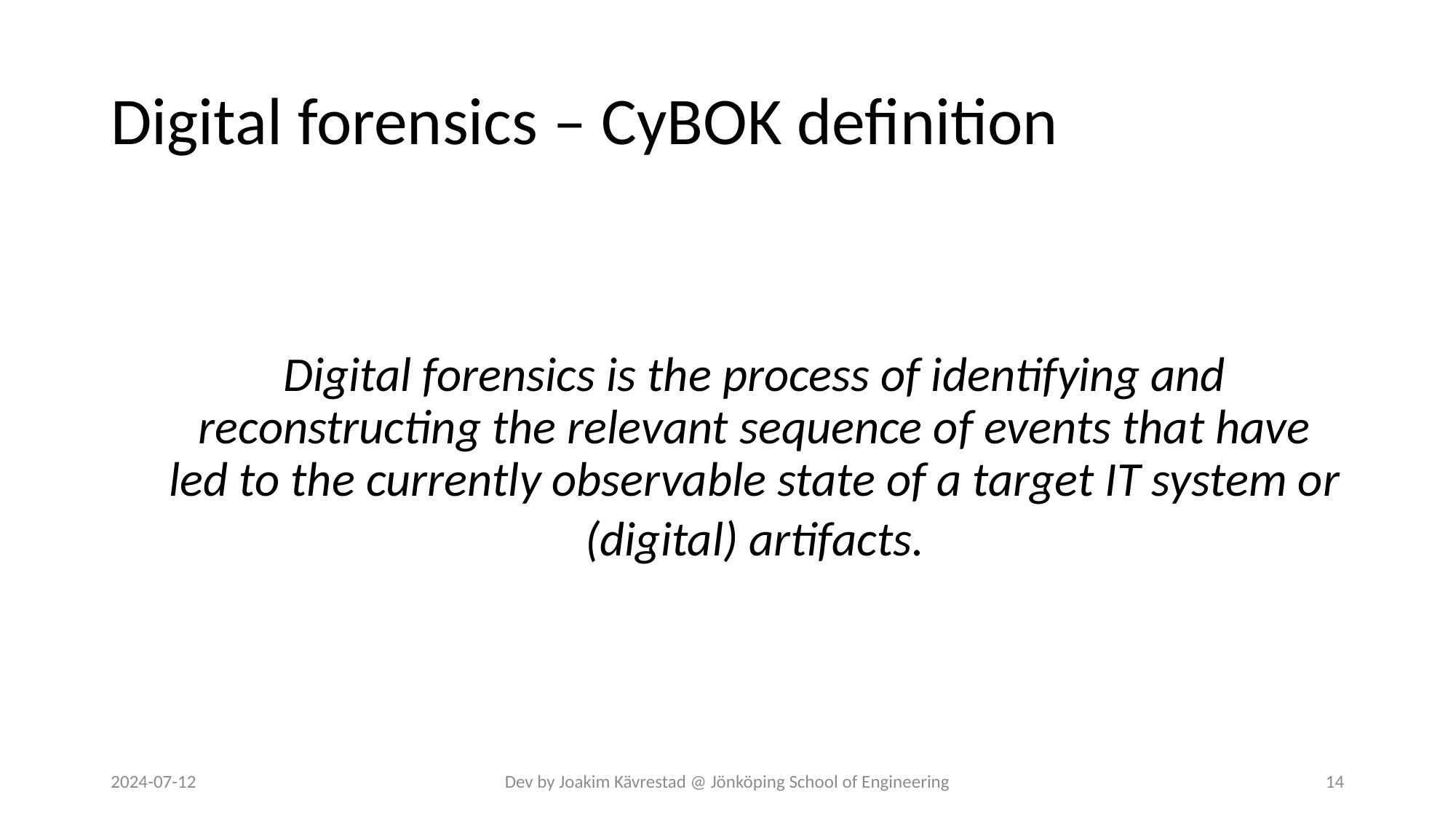

# Digital forensics – CyBOK definition

Digital forensics is the process of identifying and reconstructing the relevant sequence of events that have led to the currently observable state of a target IT system or
(digital) artifacts.
2024-07-12
Dev by Joakim Kävrestad @ Jönköping School of Engineering
14